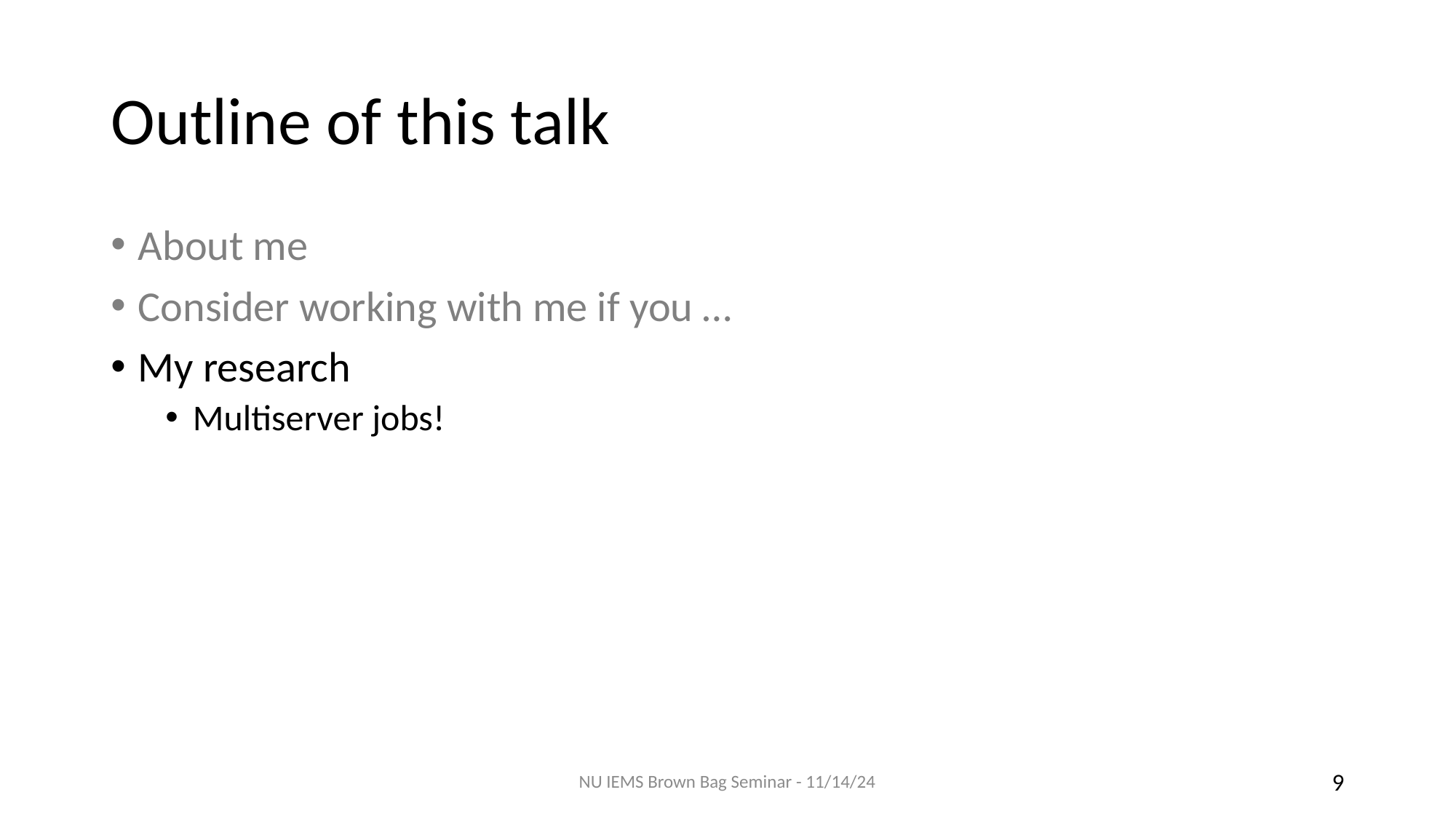

# Outline of this talk

About me
Consider working with me if you …
My research
Multiserver jobs!
NU IEMS Brown Bag Seminar - 11/14/24
9